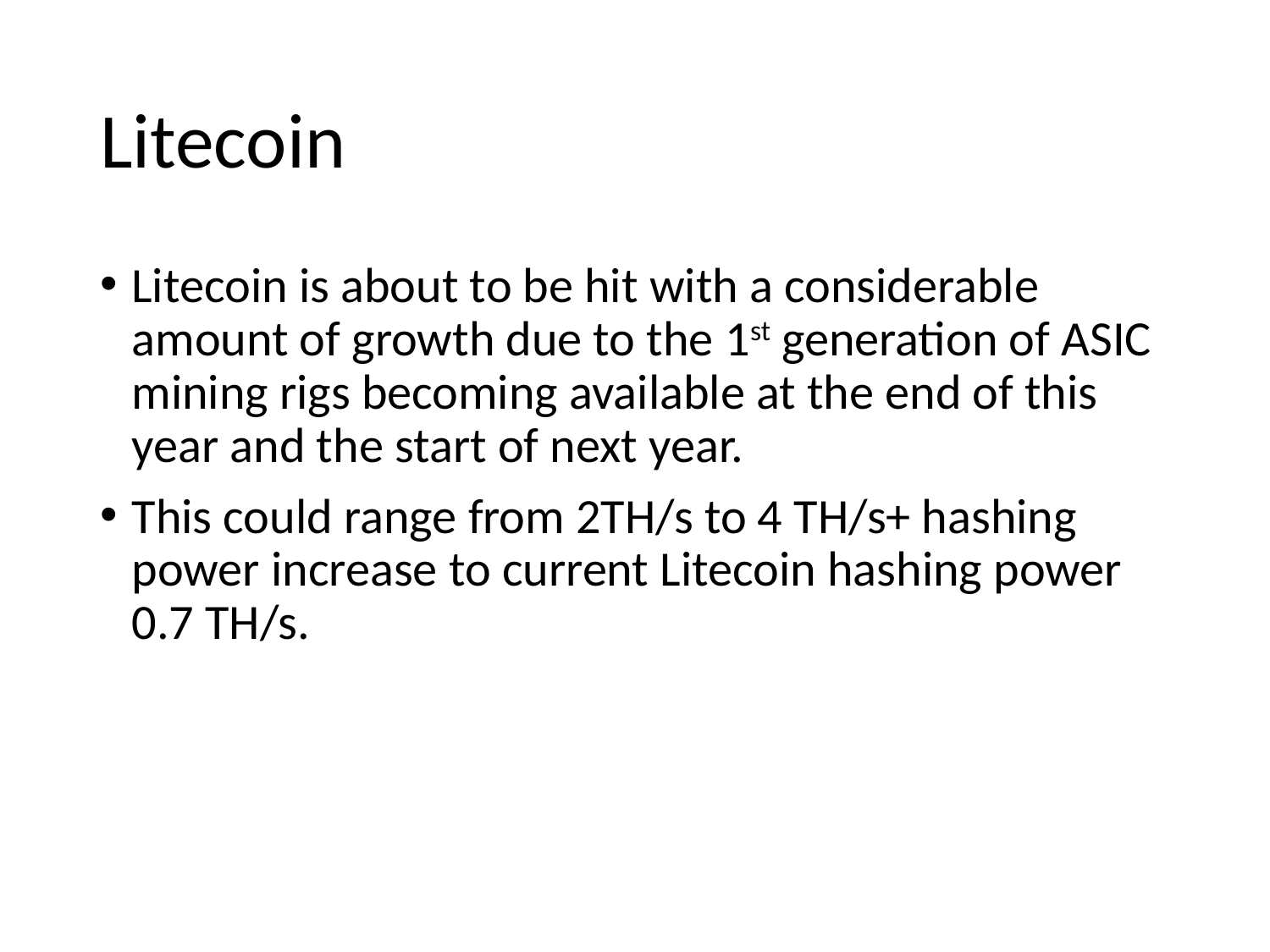

# Litecoin
Litecoin is about to be hit with a considerable amount of growth due to the 1st generation of ASIC mining rigs becoming available at the end of this year and the start of next year.
This could range from 2TH/s to 4 TH/s+ hashing power increase to current Litecoin hashing power 0.7 TH/s.